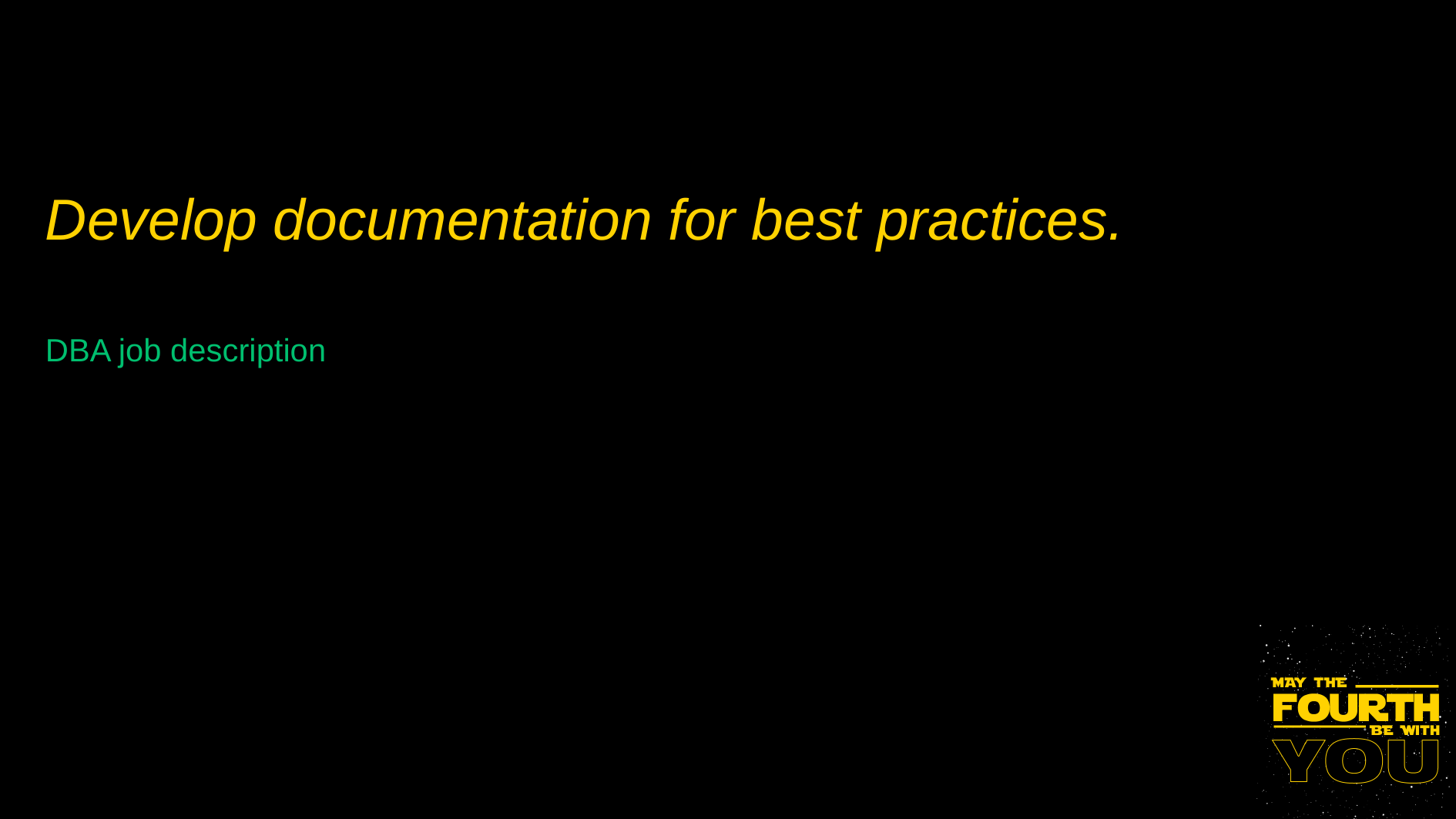

Develop documentation for best practices.

DBA job description